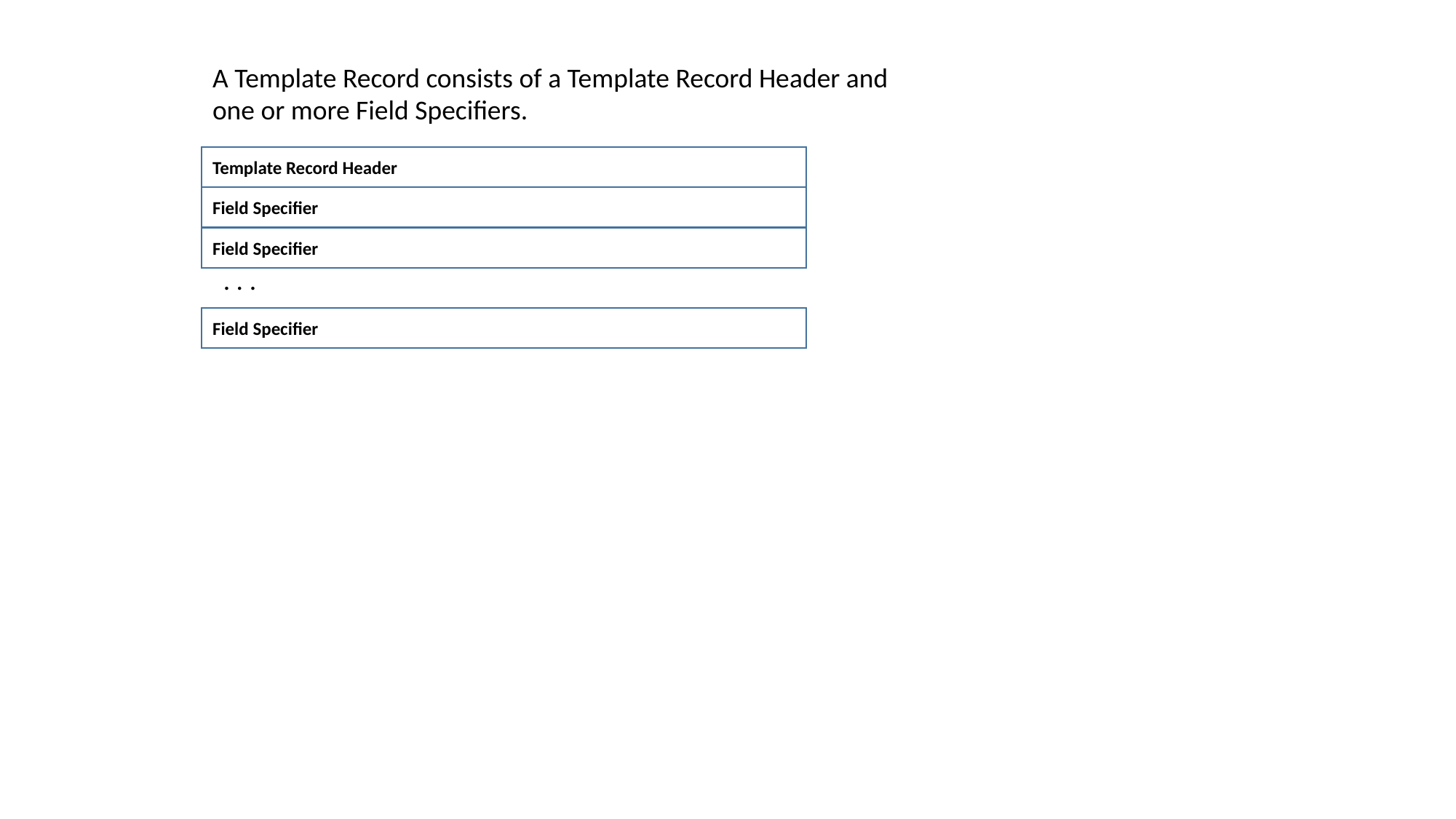

A Template Record consists of a Template Record Header and one or more Field Specifiers.
Template Record Header
Field Specifier
Field Specifier
. . .
Field Specifier